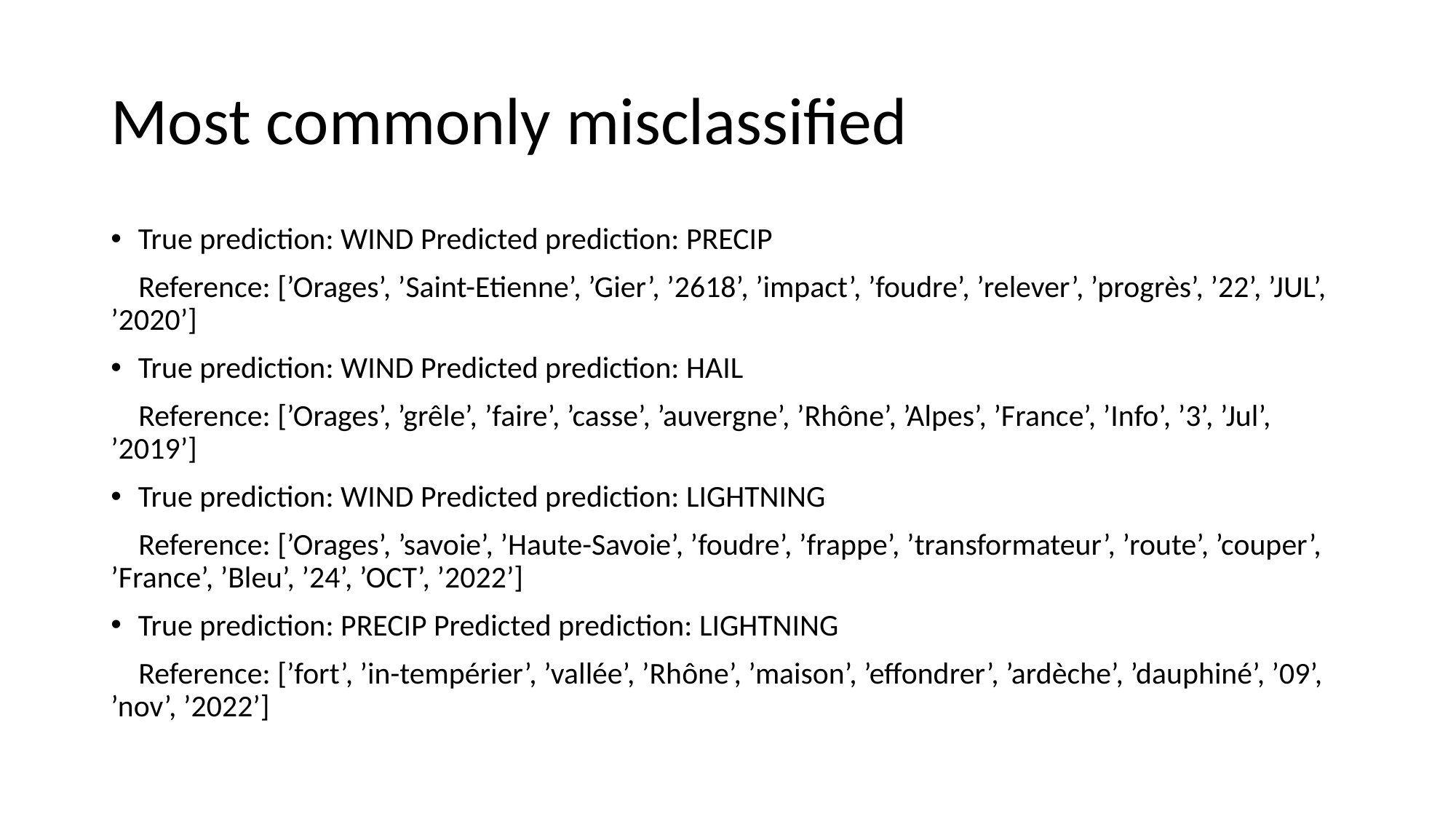

# Most commonly misclassified
True prediction: WIND Predicted prediction: PRECIP
    Reference: [’Orages’, ’Saint-Etienne’, ’Gier’, ’2618’, ’impact’, ’foudre’, ’relever’, ’progrès’, ’22’, ’JUL’, ’2020’]
True prediction: WIND Predicted prediction: HAIL
    Reference: [’Orages’, ’grêle’, ’faire’, ’casse’, ’auvergne’, ’Rhône’, ’Alpes’, ’France’, ’Info’, ’3’, ’Jul’, ’2019’]
True prediction: WIND Predicted prediction: LIGHTNING
    Reference: [’Orages’, ’savoie’, ’Haute-Savoie’, ’foudre’, ’frappe’, ’transformateur’, ’route’, ’couper’, ’France’, ’Bleu’, ’24’, ’OCT’, ’2022’]
True prediction: PRECIP Predicted prediction: LIGHTNING
    Reference: [’fort’, ’in-tempérier’, ’vallée’, ’Rhône’, ’maison’, ’effondrer’, ’ardèche’, ’dauphiné’, ’09’, ’nov’, ’2022’]